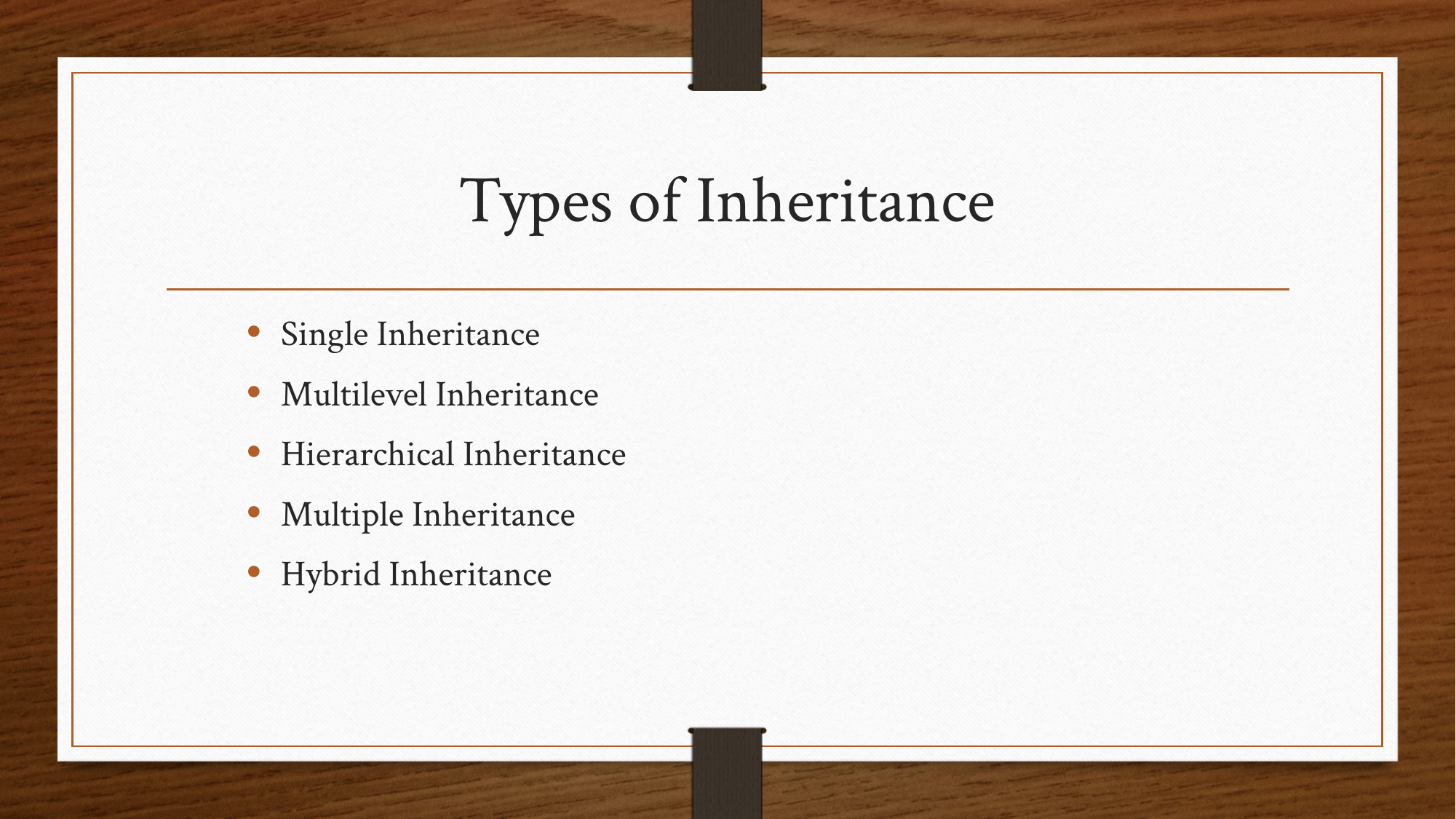

# Types of Inheritance
Single Inheritance
Multilevel Inheritance
Hierarchical Inheritance
Multiple Inheritance
Hybrid Inheritance